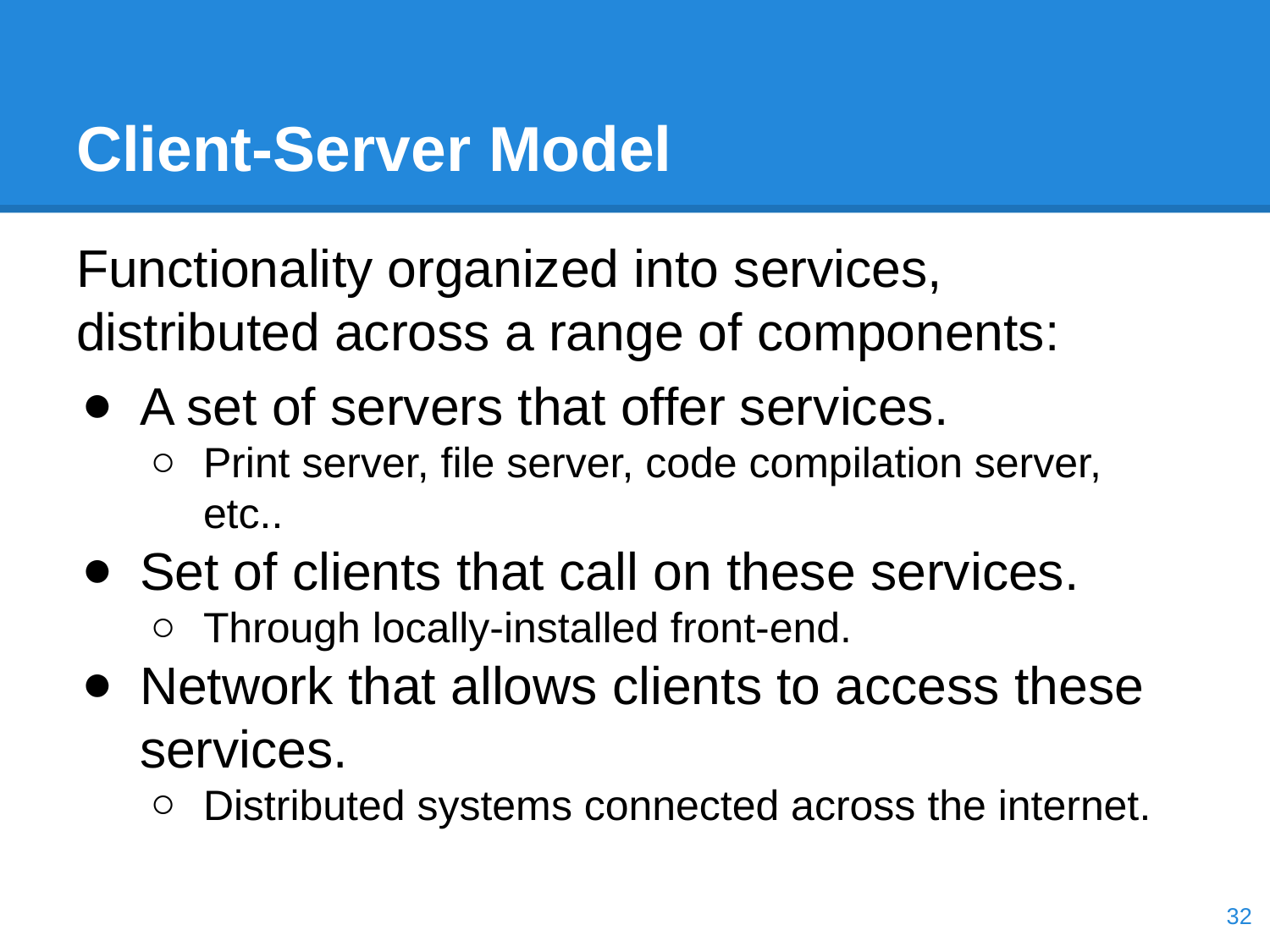

# Client-Server Model
Functionality organized into services, distributed across a range of components:
A set of servers that offer services.
Print server, file server, code compilation server, etc..
Set of clients that call on these services.
Through locally-installed front-end.
Network that allows clients to access these services.
Distributed systems connected across the internet.
32